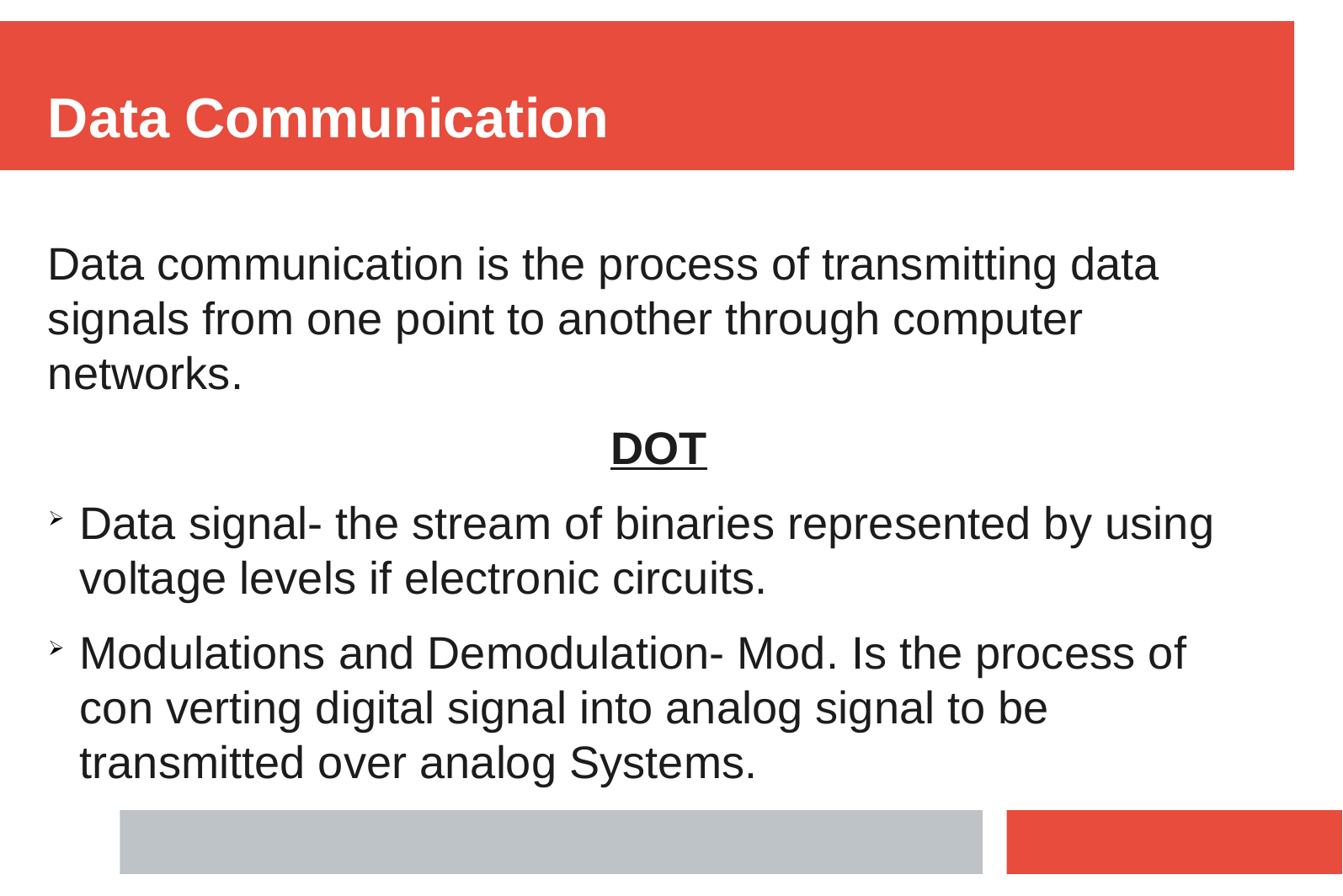

Data Communication
Data communication is the process of transmitting data signals from one point to another through computer networks.
DOT
Data signal- the stream of binaries represented by using voltage levels if electronic circuits.
Modulations and Demodulation- Mod. Is the process of con verting digital signal into analog signal to be transmitted over analog Systems.